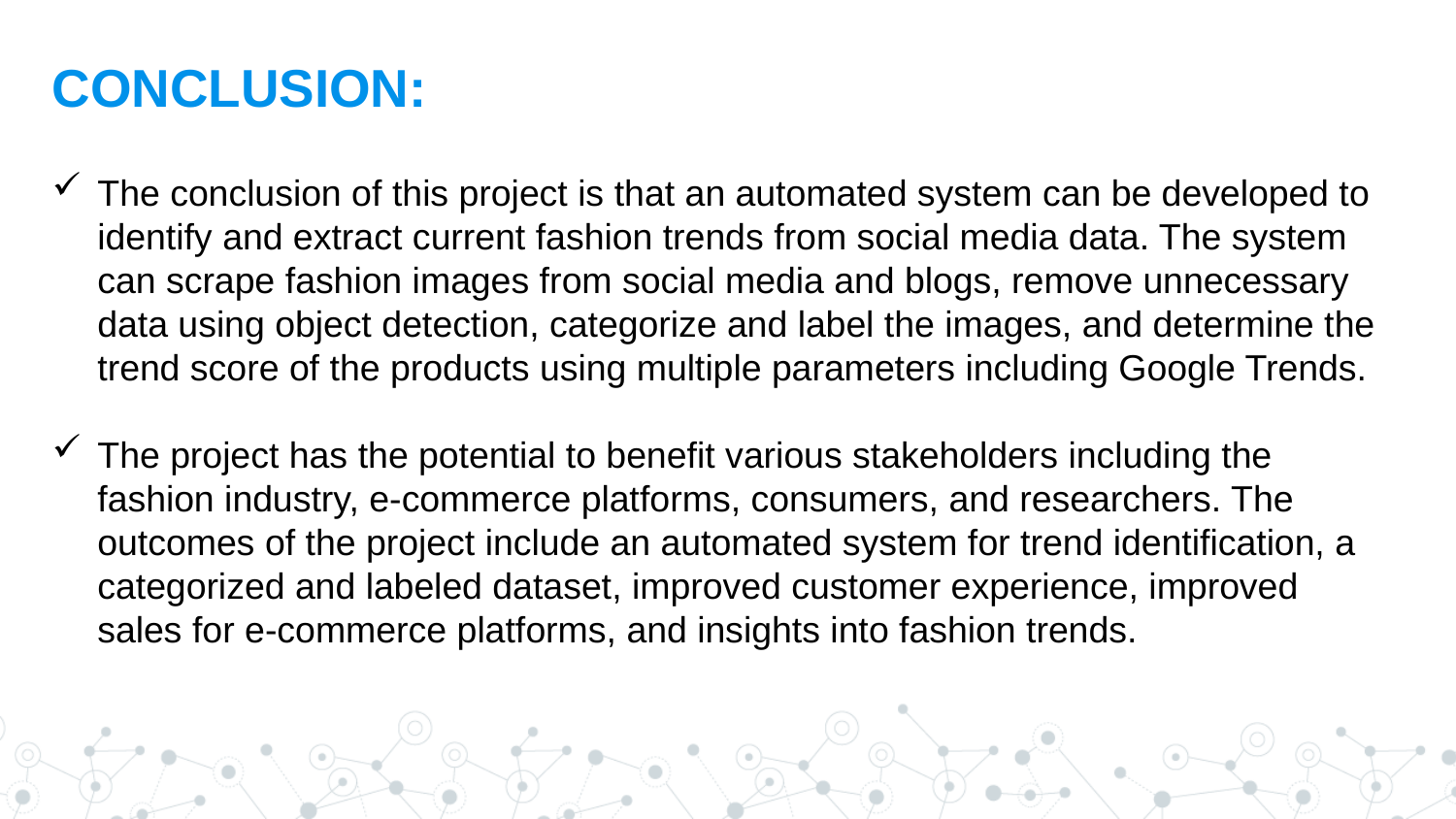

# CONCLUSION:
The conclusion of this project is that an automated system can be developed to identify and extract current fashion trends from social media data. The system can scrape fashion images from social media and blogs, remove unnecessary data using object detection, categorize and label the images, and determine the trend score of the products using multiple parameters including Google Trends.

The project has the potential to benefit various stakeholders including the fashion industry, e-commerce platforms, consumers, and researchers. The outcomes of the project include an automated system for trend identification, a categorized and labeled dataset, improved customer experience, improved sales for e-commerce platforms, and insights into fashion trends.
24